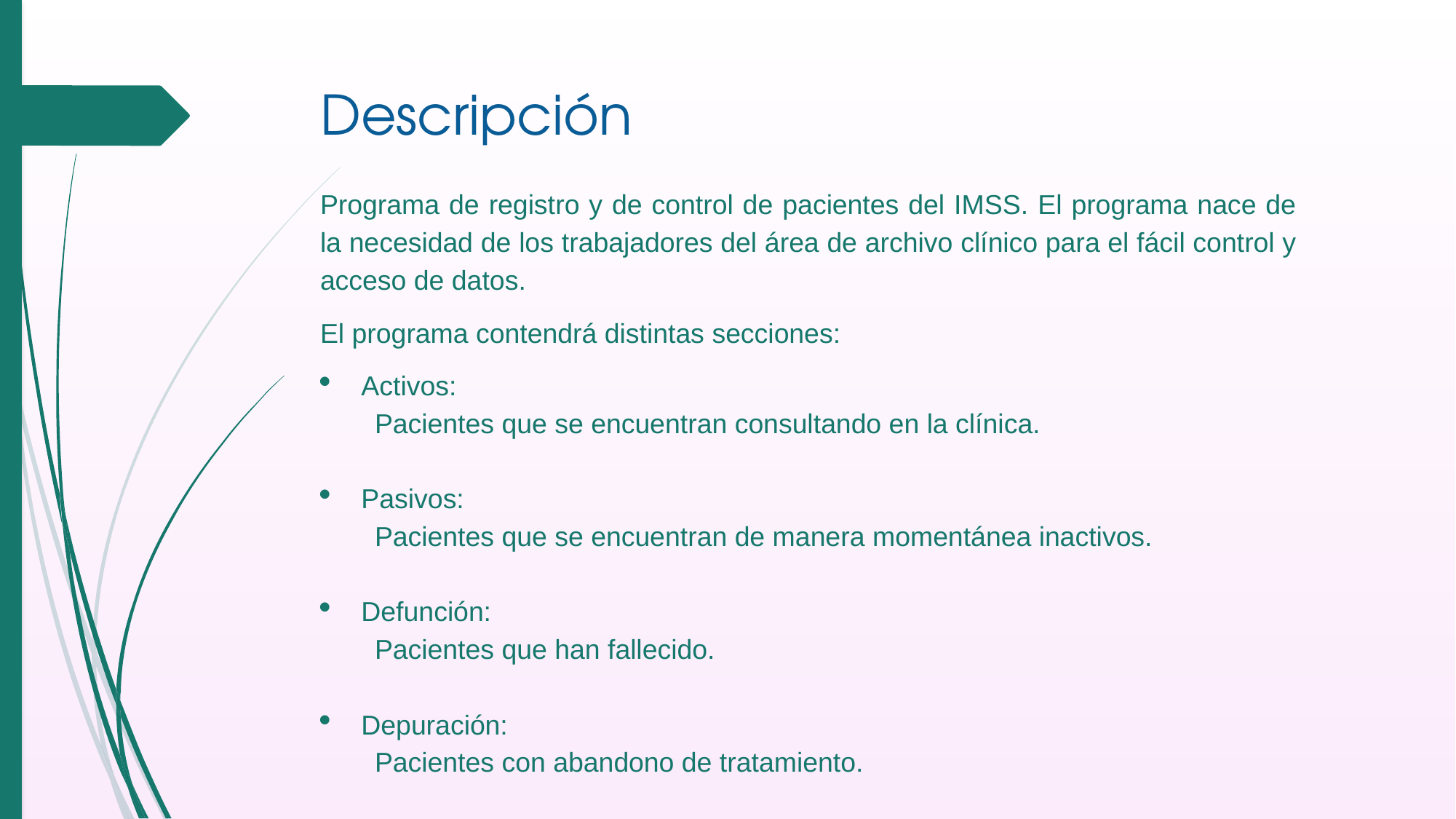

# Descripción
Programa de registro y de control de pacientes del IMSS. El programa nace de la necesidad de los trabajadores del área de archivo clínico para el fácil control y acceso de datos.
El programa contendrá distintas secciones:
Activos:
Pacientes que se encuentran consultando en la clínica.

Pasivos:
Pacientes que se encuentran de manera momentánea inactivos.

Defunción:
Pacientes que han fallecido.

Depuración:
Pacientes con abandono de tratamiento.